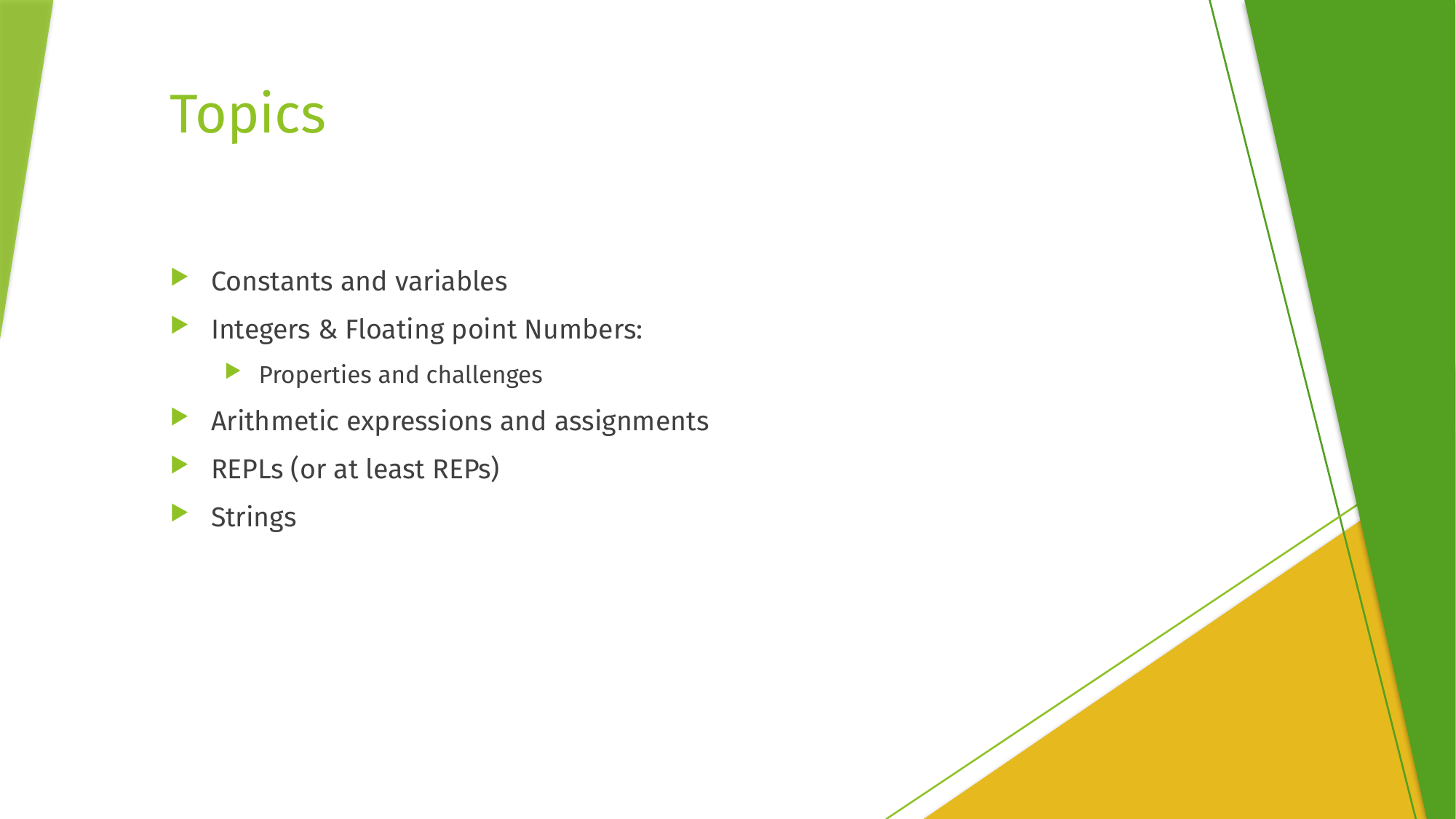

# Topics
Constants and variables
Integers & Floating point Numbers:
Properties and challenges
Arithmetic expressions and assignments
REPLs (or at least REPs)
Strings